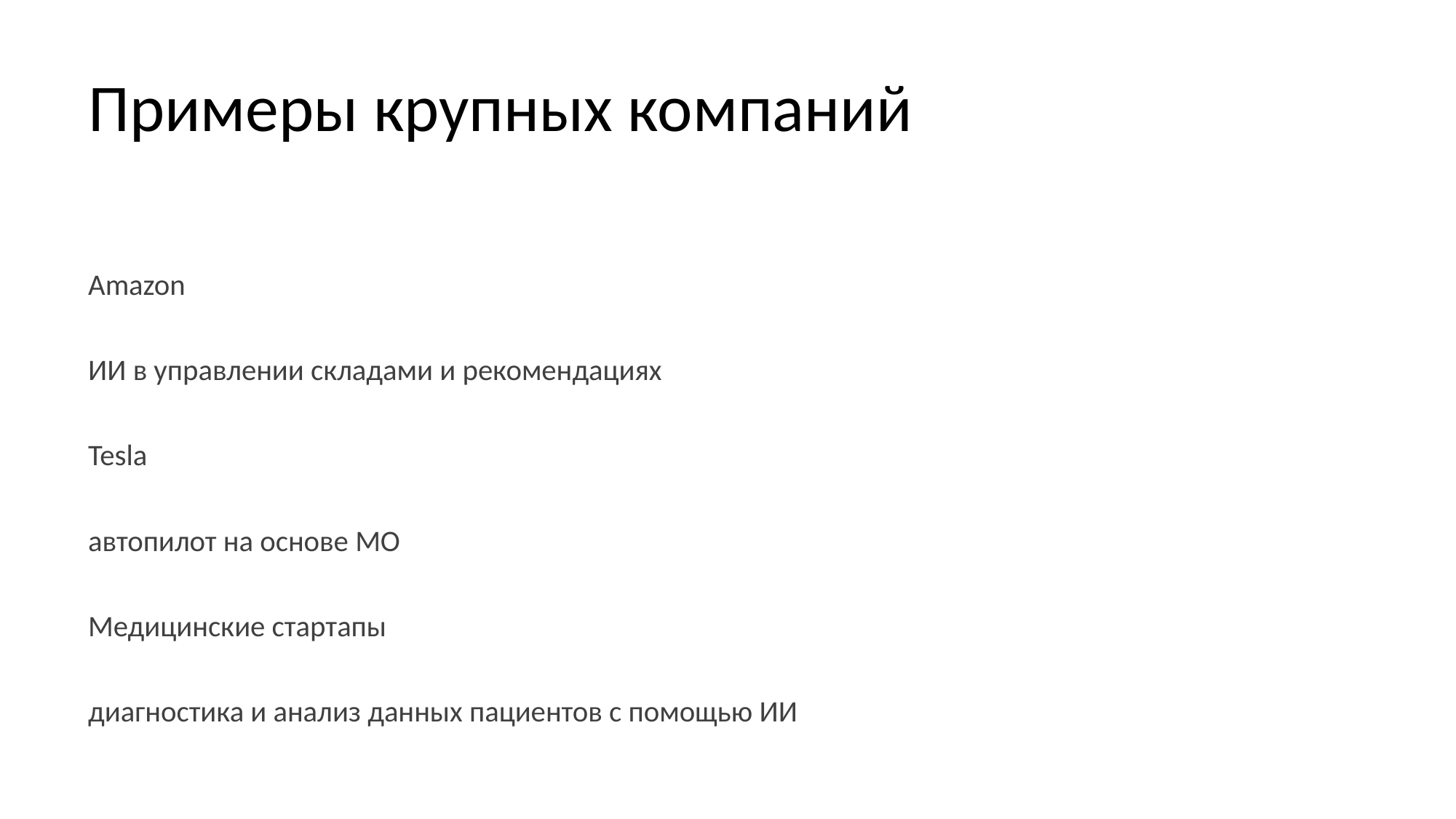

# Примеры крупных компаний

Amazon

ИИ в управлении складами и рекомендациях

Tesla

автопилот на основе МО

Медицинские стартапы

диагностика и анализ данных пациентов с помощью ИИ